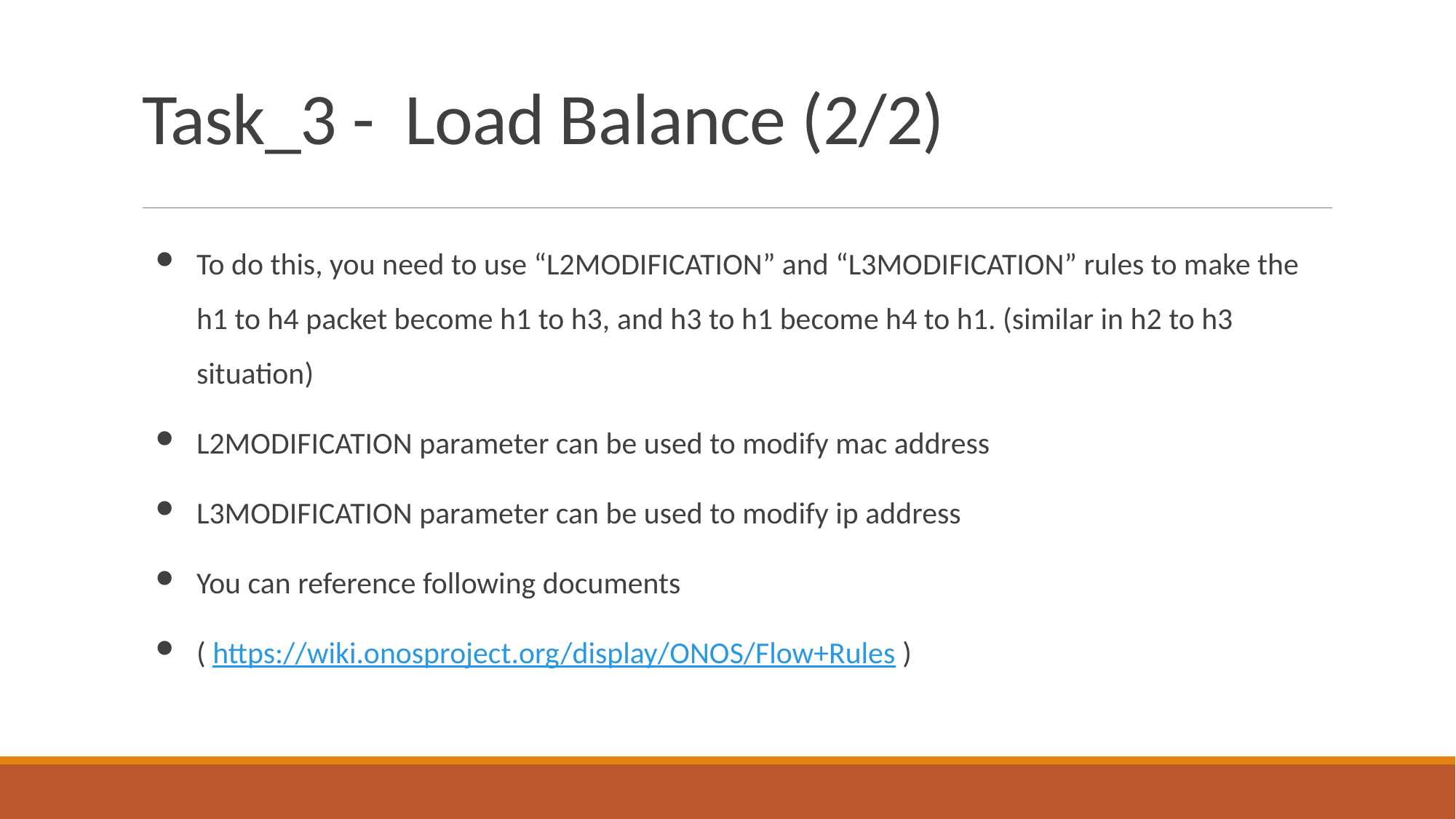

# Task_3 -  Load Balance (2/2)
To do this, you need to use “L2MODIFICATION” and “L3MODIFICATION” rules to make the h1 to h4 packet become h1 to h3, and h3 to h1 become h4 to h1. (similar in h2 to h3 situation)
L2MODIFICATION parameter can be used to modify mac address
L3MODIFICATION parameter can be used to modify ip address
You can reference following documents
( https://wiki.onosproject.org/display/ONOS/Flow+Rules )